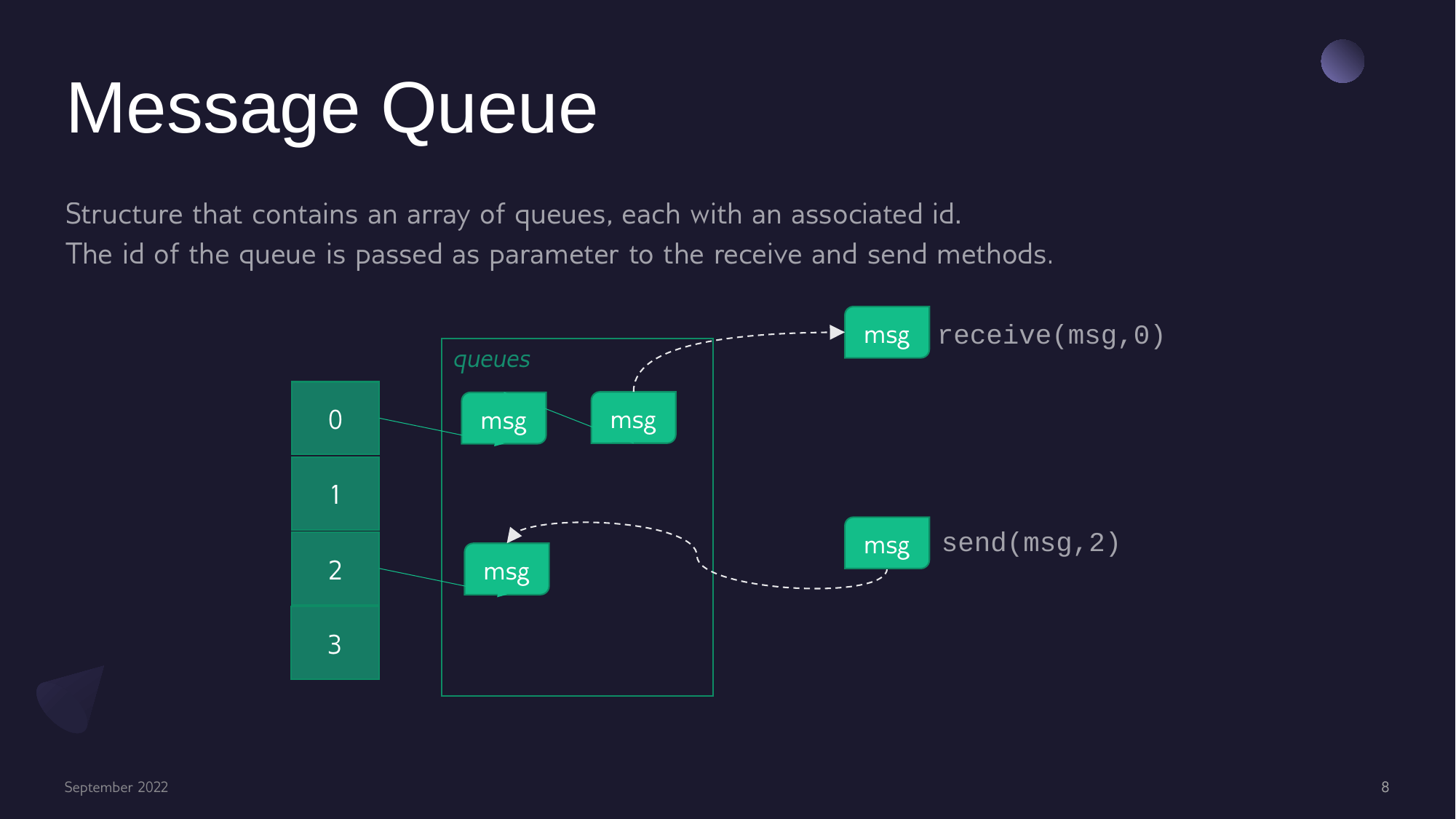

# Message Queue
Structure that contains an array of queues, each with an associated id.
The id of the queue is passed as parameter to the receive and send methods.
msg
receive(msg,0)
queues

0
msg
msg
1
msg
send(msg,2)
2
msg
3
September 2022
8
8